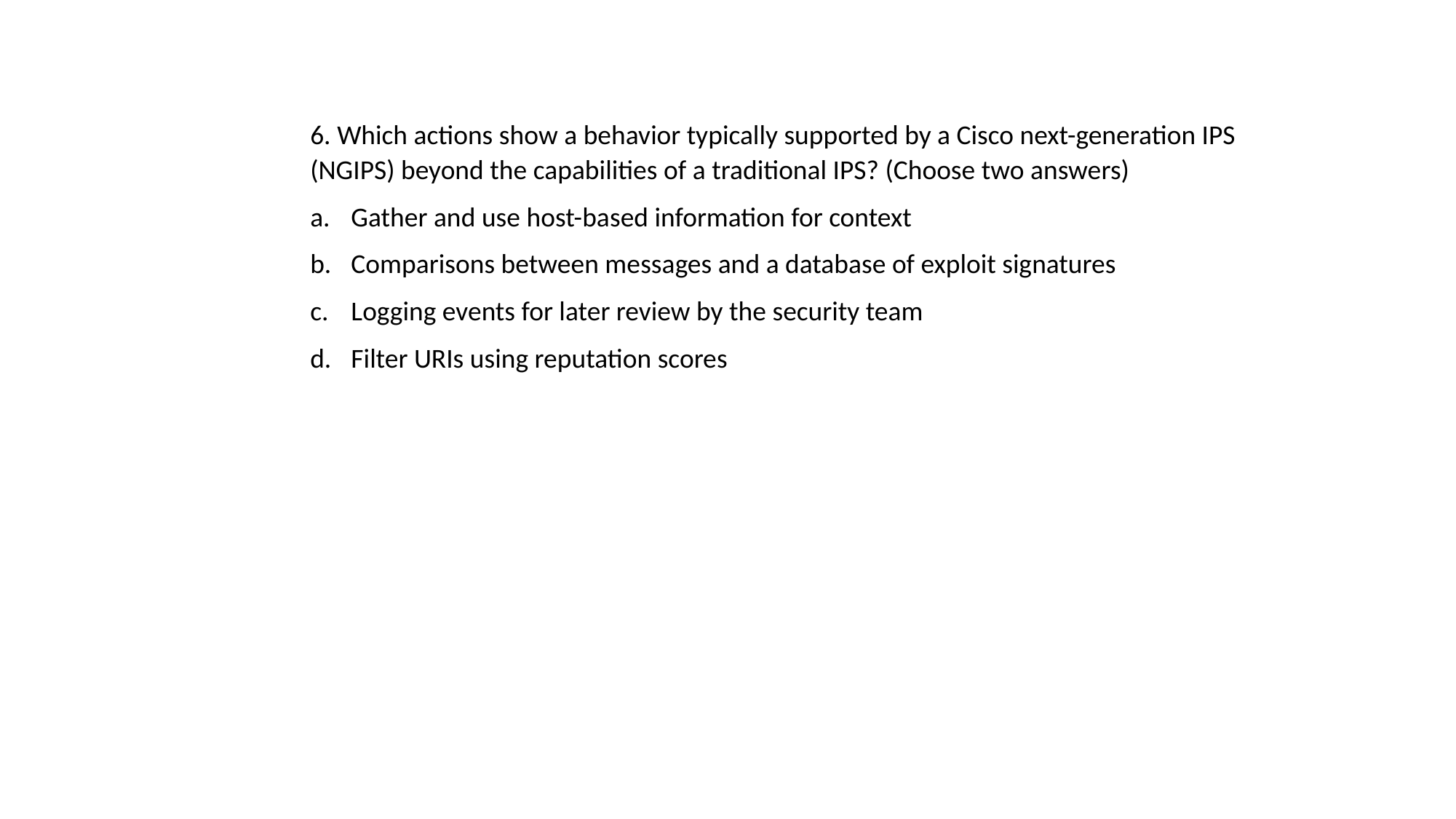

6. Which actions show a behavior typically supported by a Cisco next-generation IPS (NGIPS) beyond the capabilities of a traditional IPS? (Choose two answers)
Gather and use host-based information for context
Comparisons between messages and a database of exploit signatures
Logging events for later review by the security team
Filter URIs using reputation scores